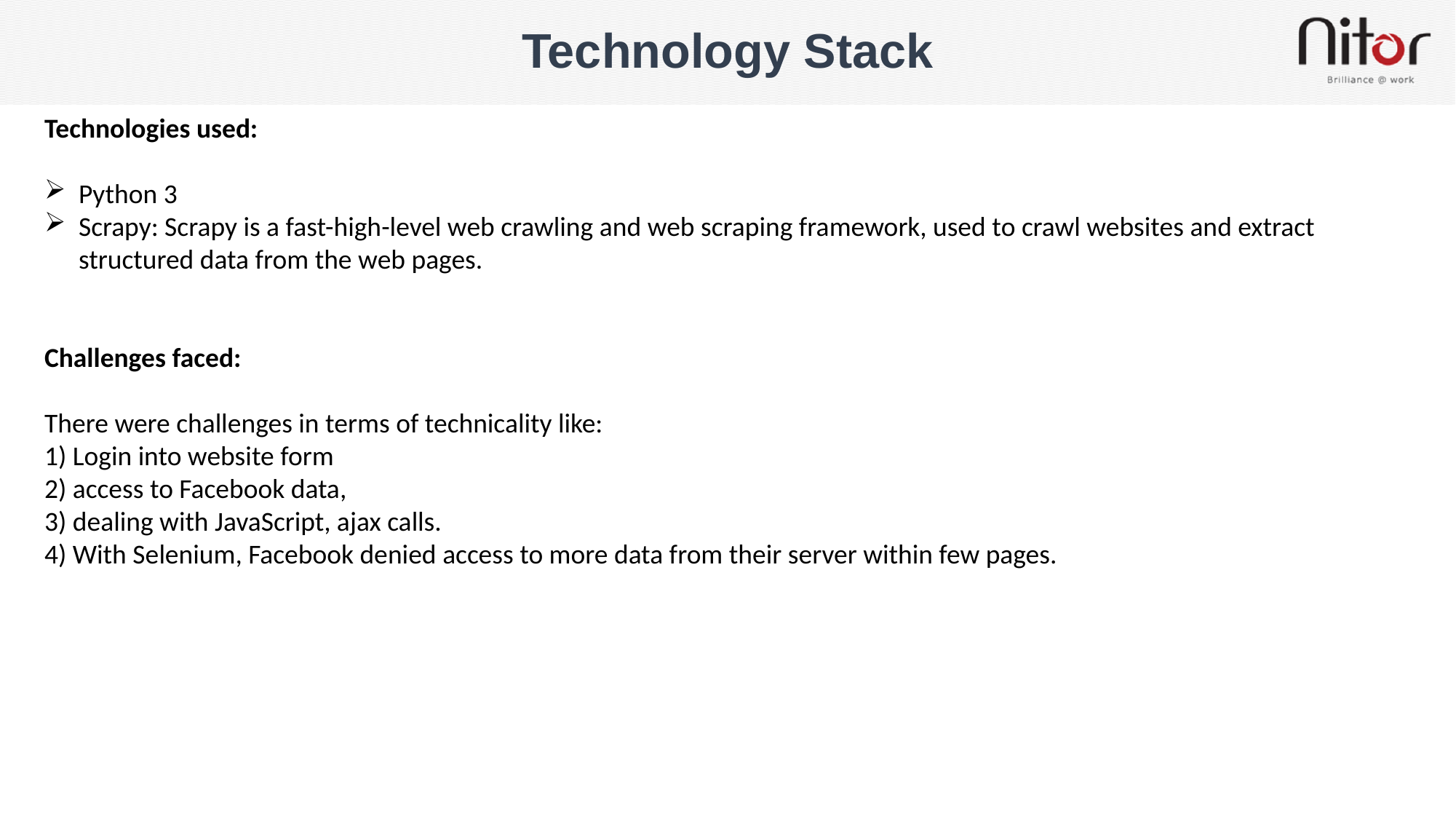

# Technology Stack

Technologies used:

Python 3
Scrapy: Scrapy is a fast-high-level web crawling and web scraping framework, used to crawl websites and extract structured data from the web pages.

Challenges faced:

There were challenges in terms of technicality like:
1) Login into website form
2) access to Facebook data,
3) dealing with JavaScript, ajax calls.
4) With Selenium, Facebook denied access to more data from their server within few pages.